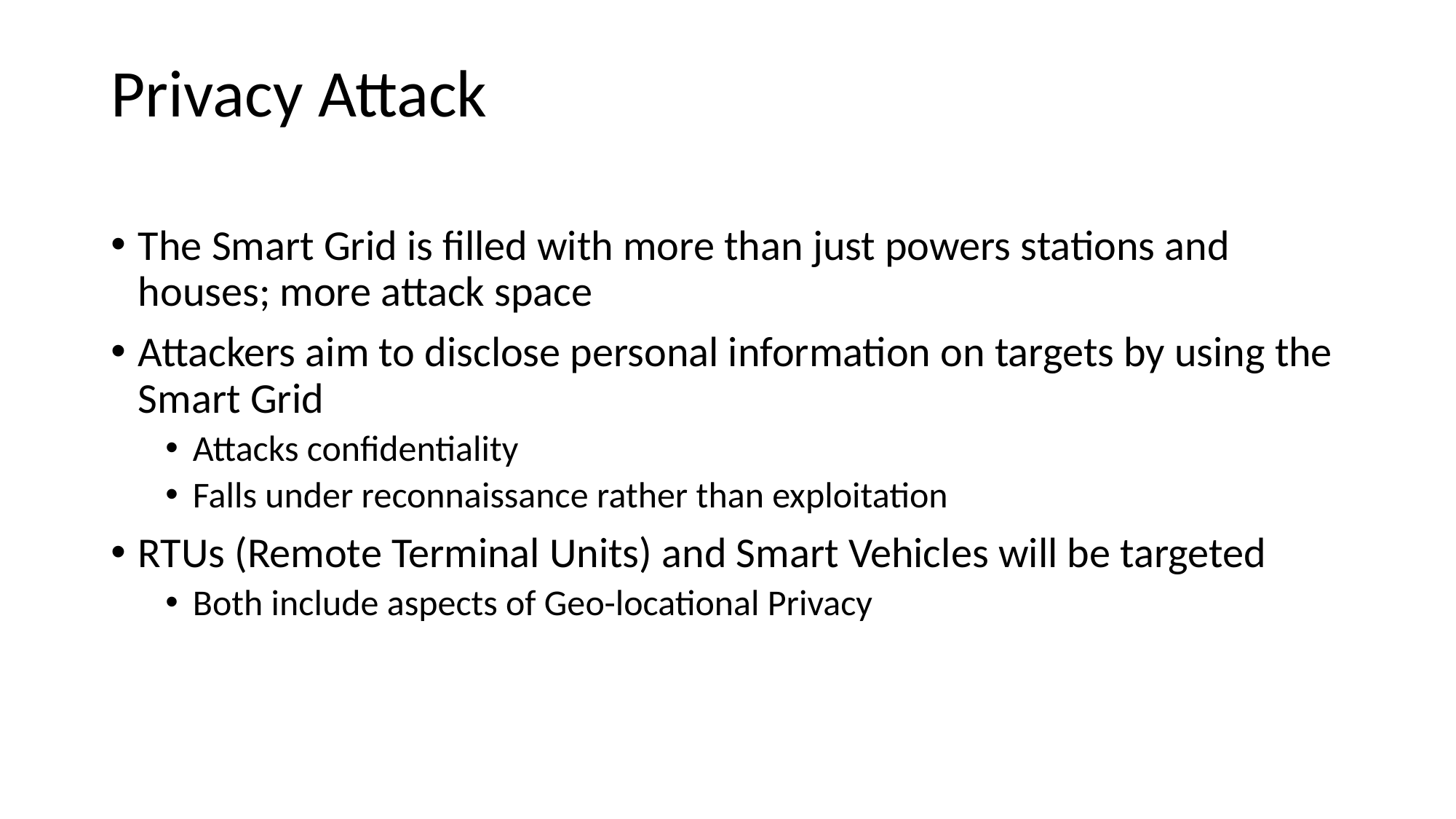

# Privacy Attack
The Smart Grid is filled with more than just powers stations and houses; more attack space
Attackers aim to disclose personal information on targets by using the Smart Grid
Attacks confidentiality
Falls under reconnaissance rather than exploitation
RTUs (Remote Terminal Units) and Smart Vehicles will be targeted
Both include aspects of Geo-locational Privacy